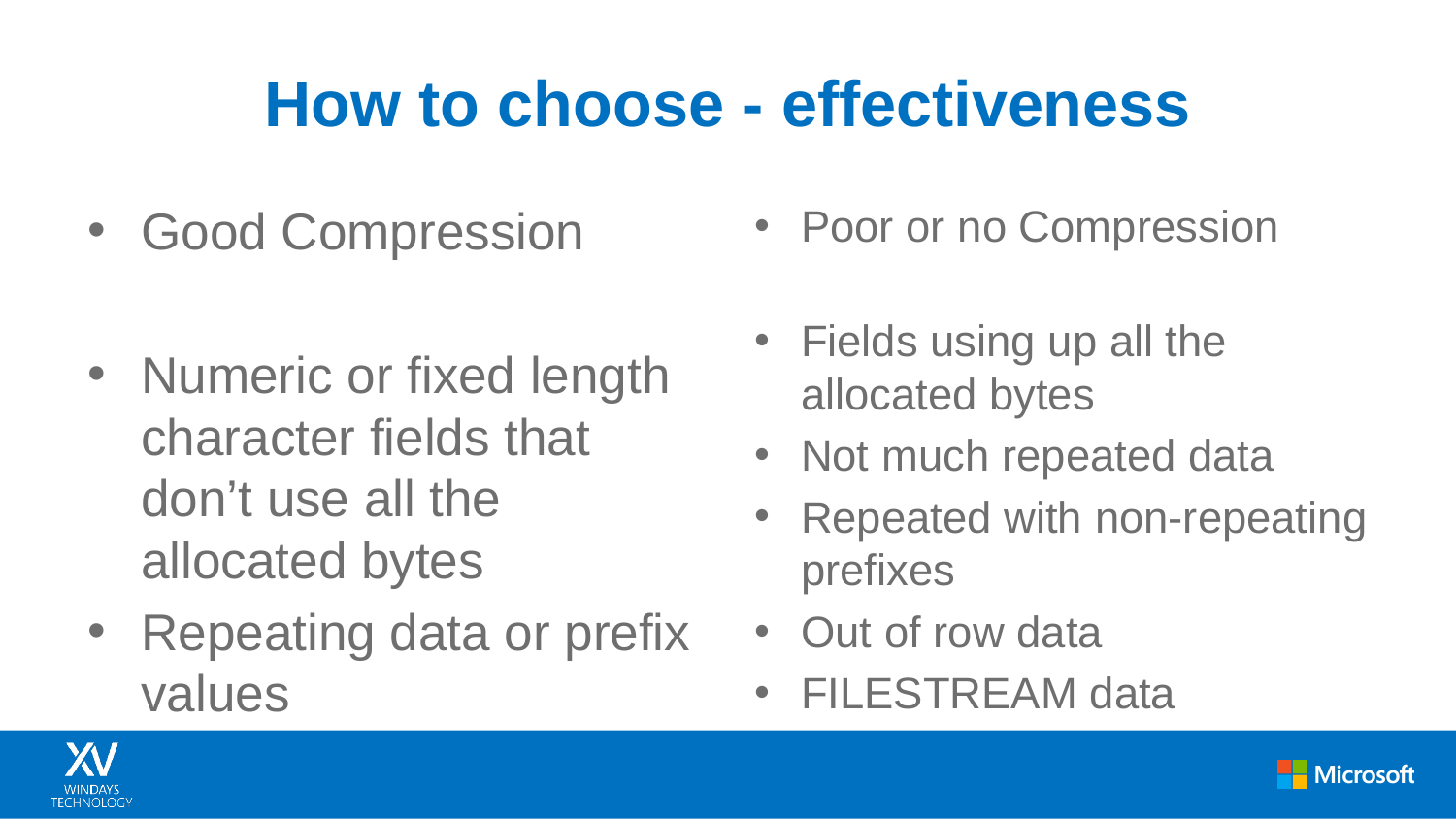

# How to choose - effectiveness
Good Compression

Numeric or fixed length character fields that don’t use all the allocated bytes
Repeating data or prefix values
Poor or no Compression
Fields using up all the allocated bytes
Not much repeated data
Repeated with non-repeating prefixes
Out of row data
FILESTREAM data